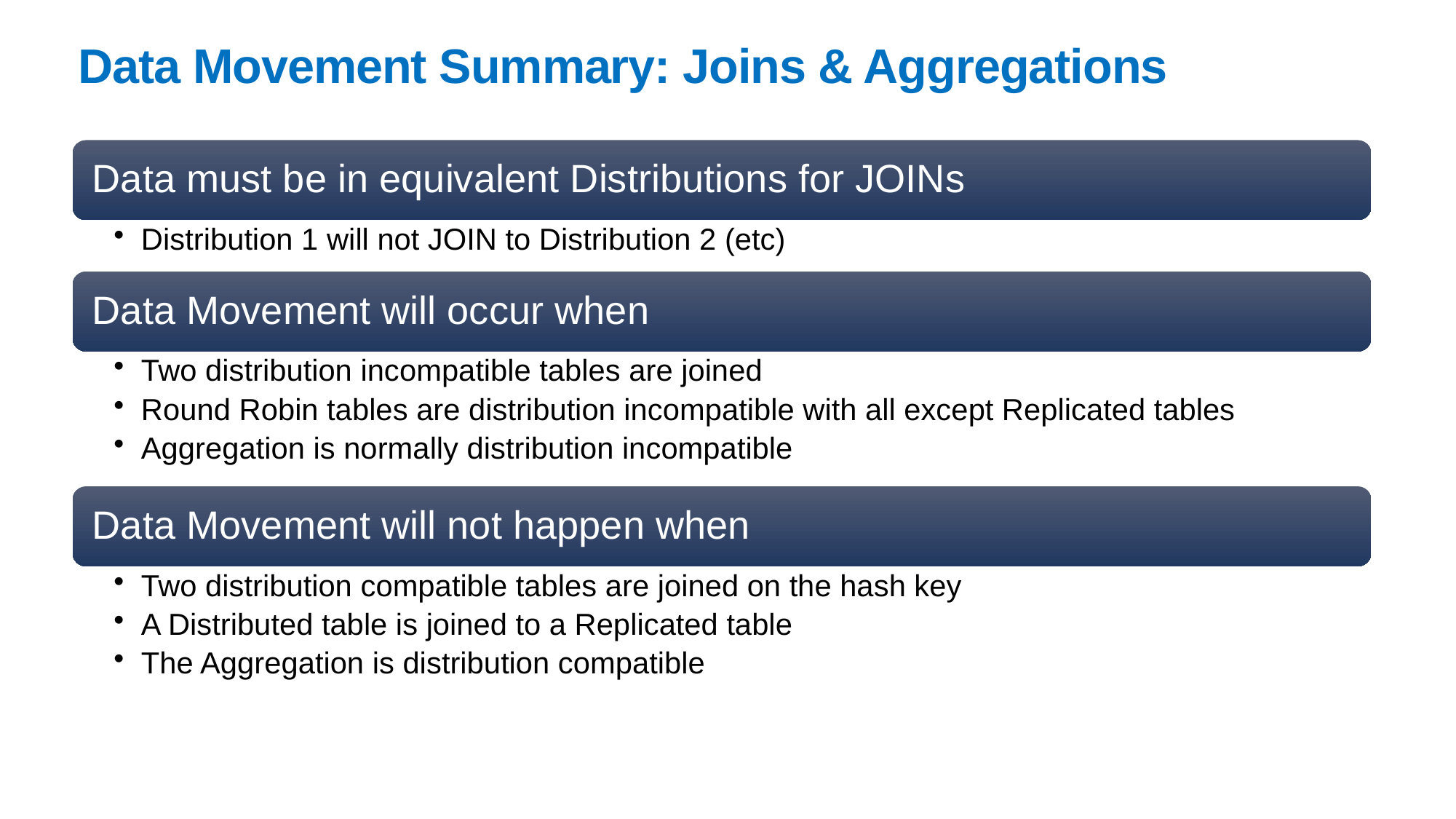

# Data Movement Summary: Joins & Aggregations
Data must be in equivalent Distributions for JOINs
Distribution 1 will not JOIN to Distribution 2 (etc)
Data Movement will occur when
Two distribution incompatible tables are joined
Round Robin tables are distribution incompatible with all except Replicated tables
Aggregation is normally distribution incompatible
Data Movement will not happen when
Two distribution compatible tables are joined on the hash key
A Distributed table is joined to a Replicated table
The Aggregation is distribution compatible